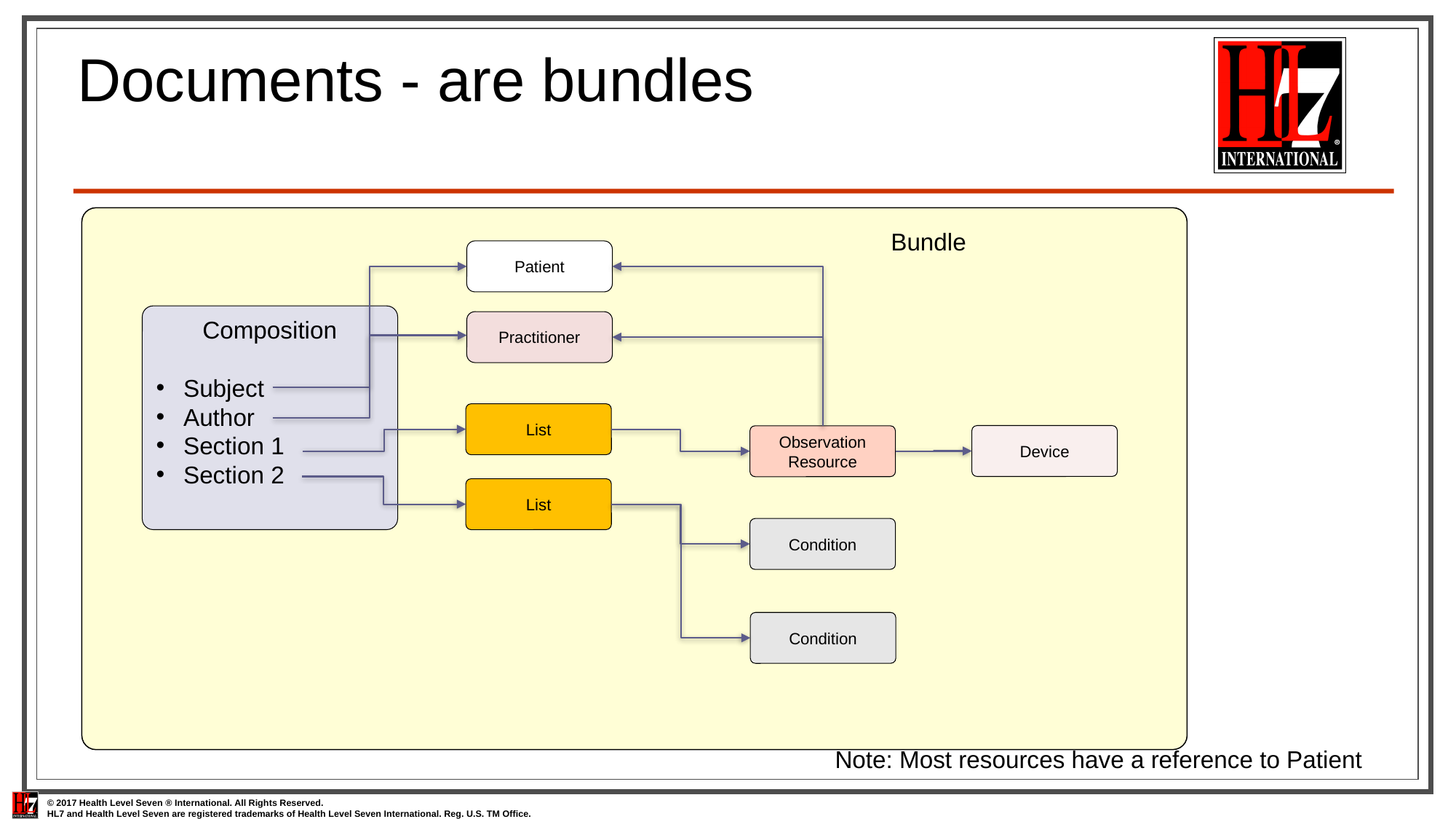

# Documents - are bundles

Bundle
Patient
Composition

Subject
Author
Section 1
Section 2
Practitioner
List
Device
Observation Resource
List
Condition
Condition
Note: Most resources have a reference to Patient